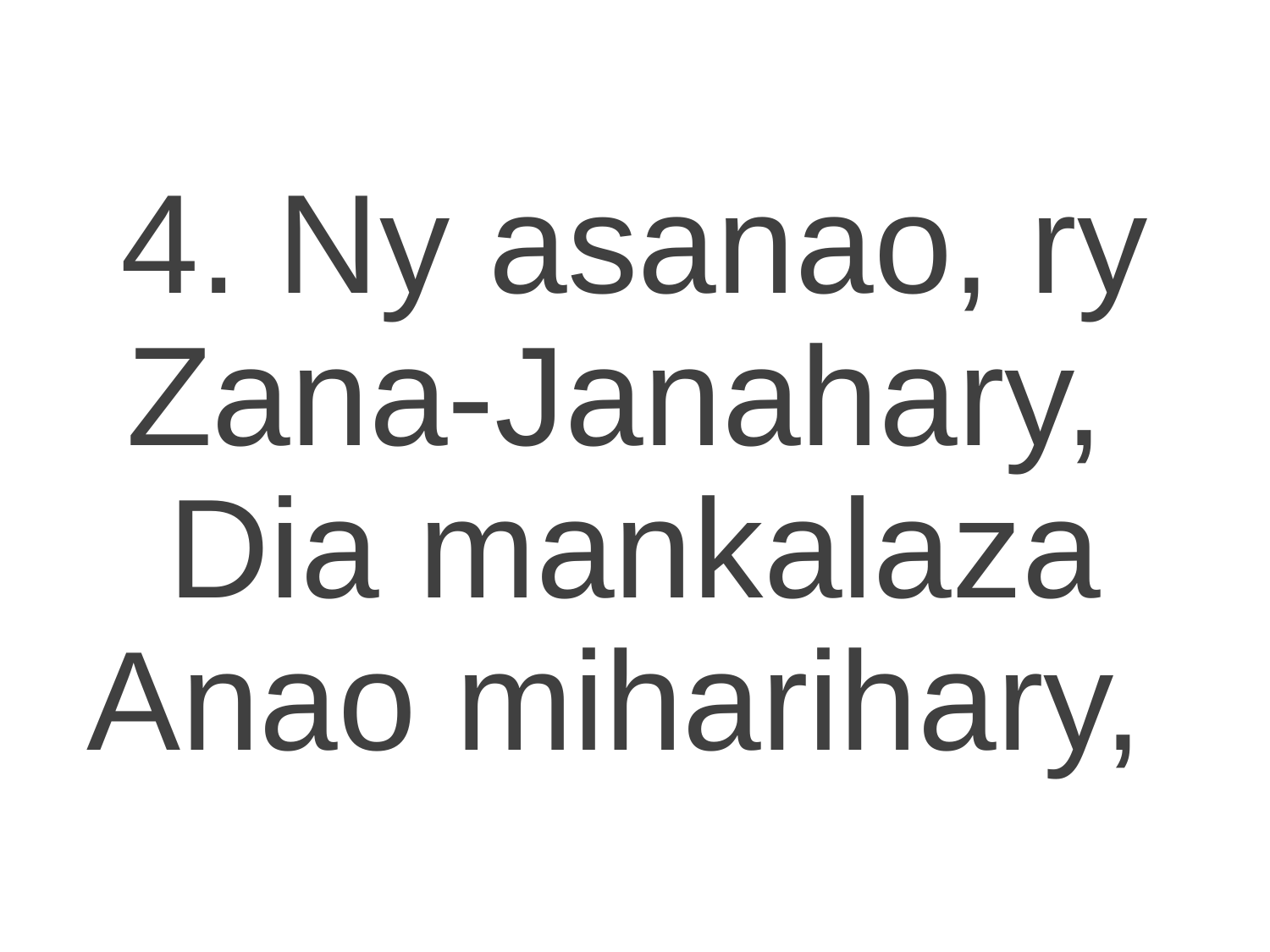

4. Ny asanao, ry Zana-Janahary,
Dia mankalaza Anao miharihary,